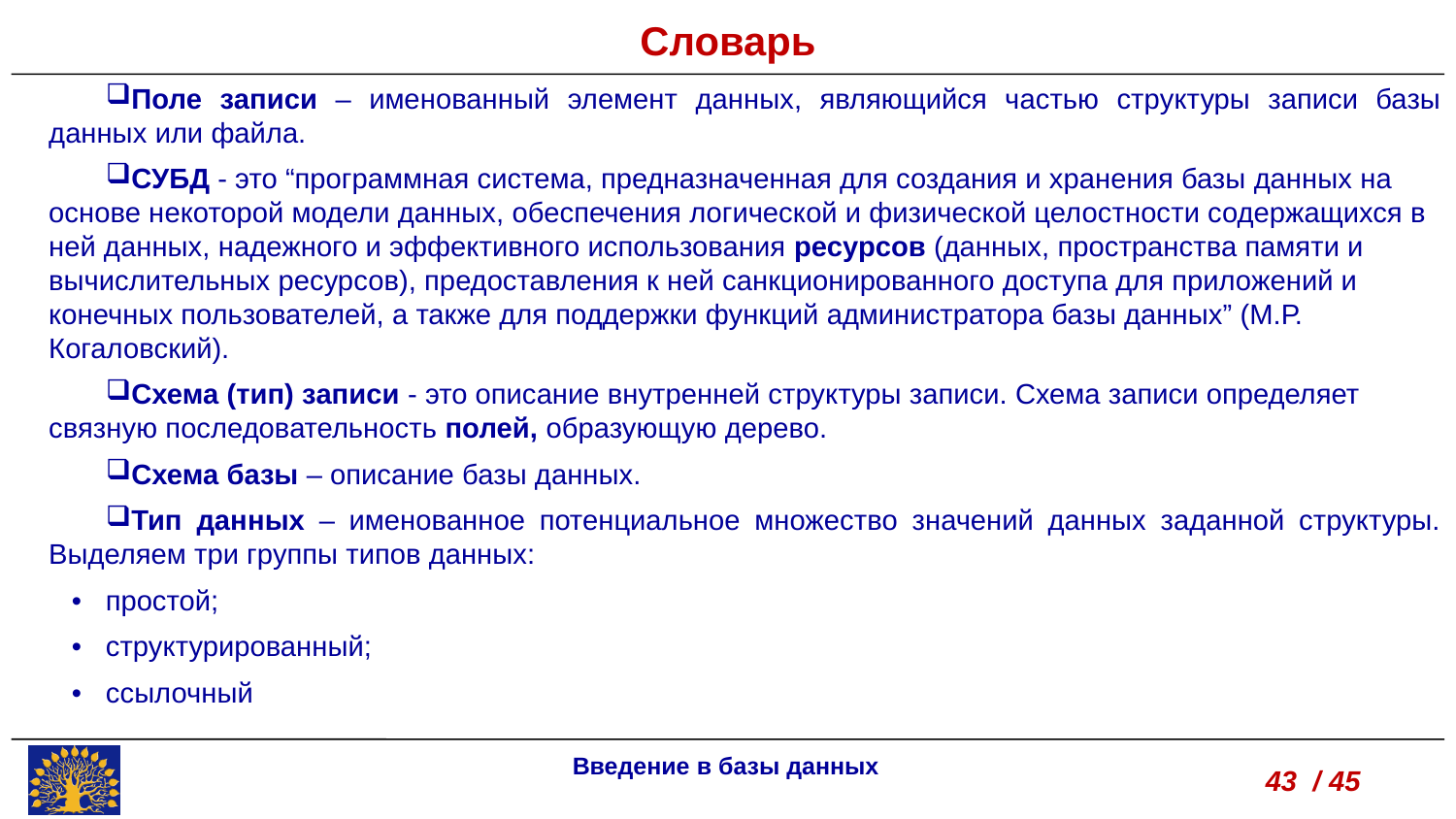

Словарь
Поле записи – именованный элемент данных, являющийся частью структуры записи базы данных или файла.
СУБД - это “программная система, предназначенная для создания и хранения базы данных на основе некоторой модели данных, обеспечения логической и физической целостности содержащихся в ней данных, надежного и эффективного использования ресурсов (данных, пространства памяти и вычислительных ресурсов), предоставления к ней санкционированного доступа для приложений и конечных пользователей, а также для поддержки функций администратора базы данных” (М.Р. Когаловский).
Схема (тип) записи - это описание внутренней структуры записи. Схема записи определяет связную последовательность полей, образующую дерево.
Схема базы – описание базы данных.
Тип данных – именованное потенциальное множество значений данных заданной структуры. Выделяем три группы типов данных:
•   простой;
•   структурированный;
•   ссылочный